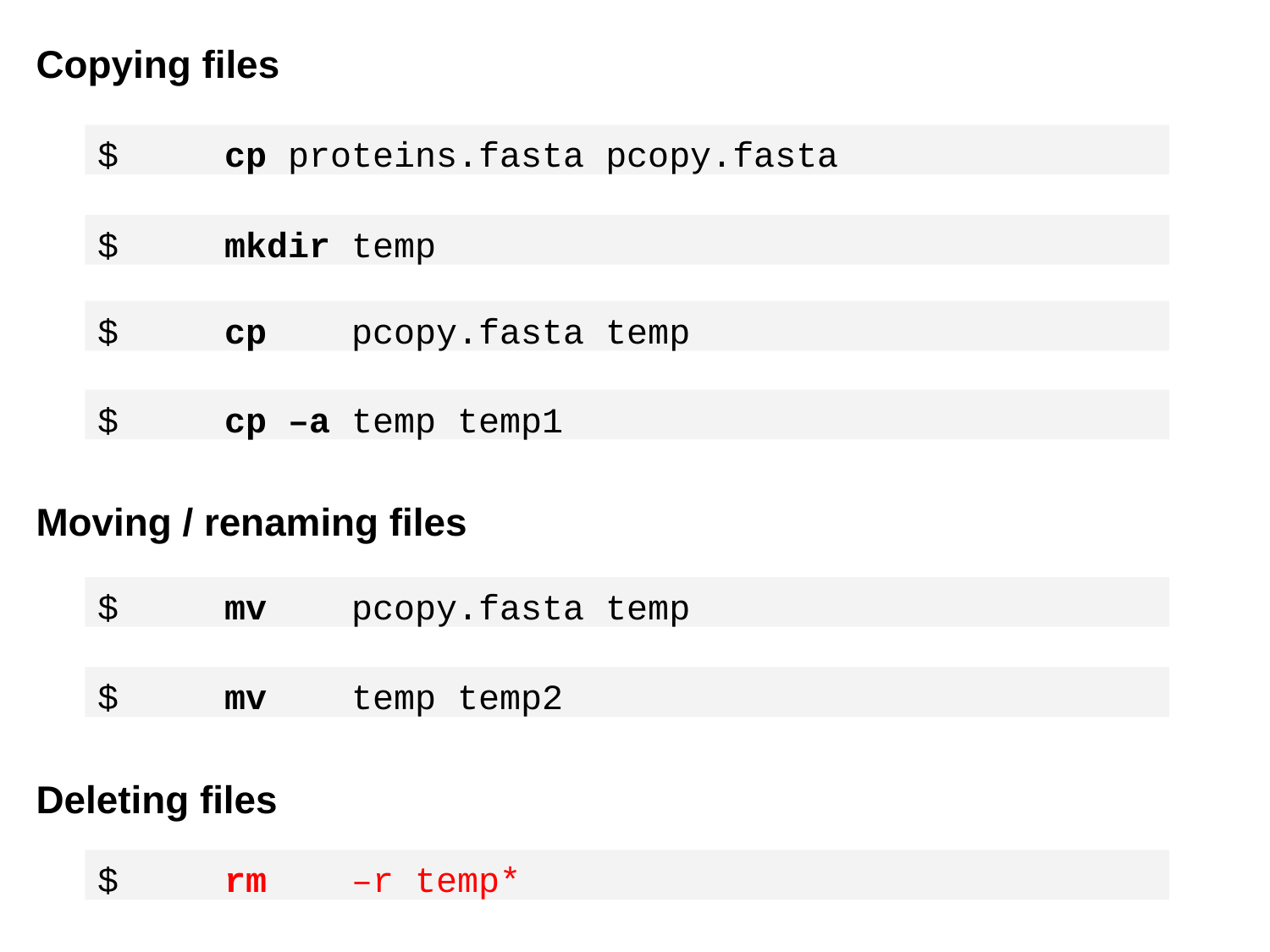

# Copying files
$	cp proteins.fasta pcopy.fasta
$	mkdir	temp
$	cp	pcopy.fasta temp
$	cp –a temp temp1
Moving / renaming files
$	mv	pcopy.fasta temp
$	mv	temp temp2
Deleting files
$	rm	–r temp*